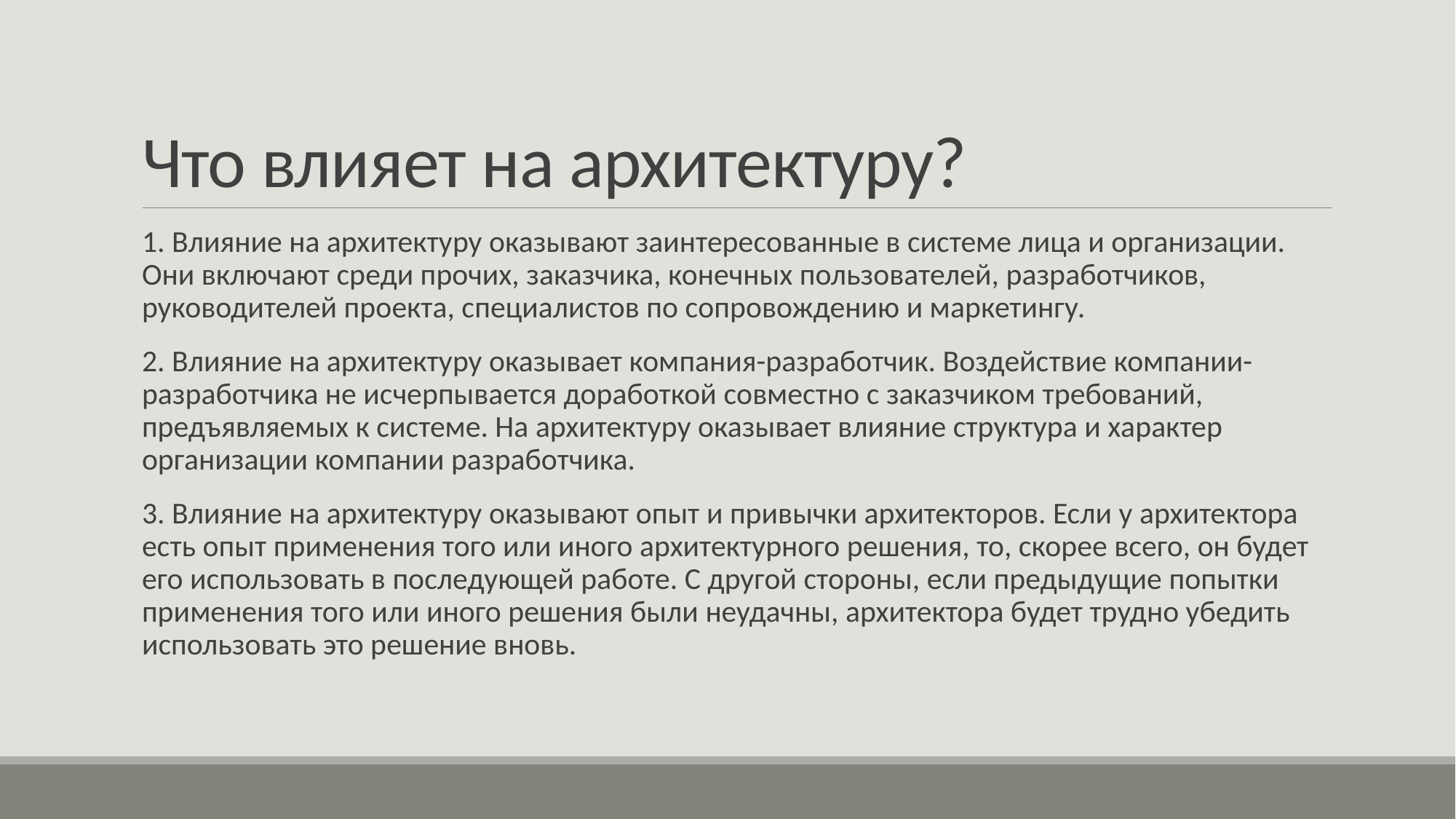

# Что влияет на архитектуру?
1. Влияние на архитектуру оказывают заинтересованные в системе лица и организации. Они включают среди прочих, заказчика, конечных пользователей, разработчиков, руководителей проекта, специалистов по сопровождению и маркетингу.
2. Влияние на архитектуру оказывает компания-разработчик. Воздействие компании-разработчика не исчерпывается доработкой совместно с заказчиком требований, предъявляемых к системе. На архитектуру оказывает влияние структура и характер  организации компании разработчика.
3. Влияние на архитектуру оказывают опыт и привычки архитекторов. Если у архитектора есть опыт применения того или иного архитектурного решения, то, скорее всего, он будет его использовать в последующей работе. С другой стороны, если предыдущие попытки применения того или иного решения были неудачны, архитектора будет трудно убедить использовать это решение вновь.